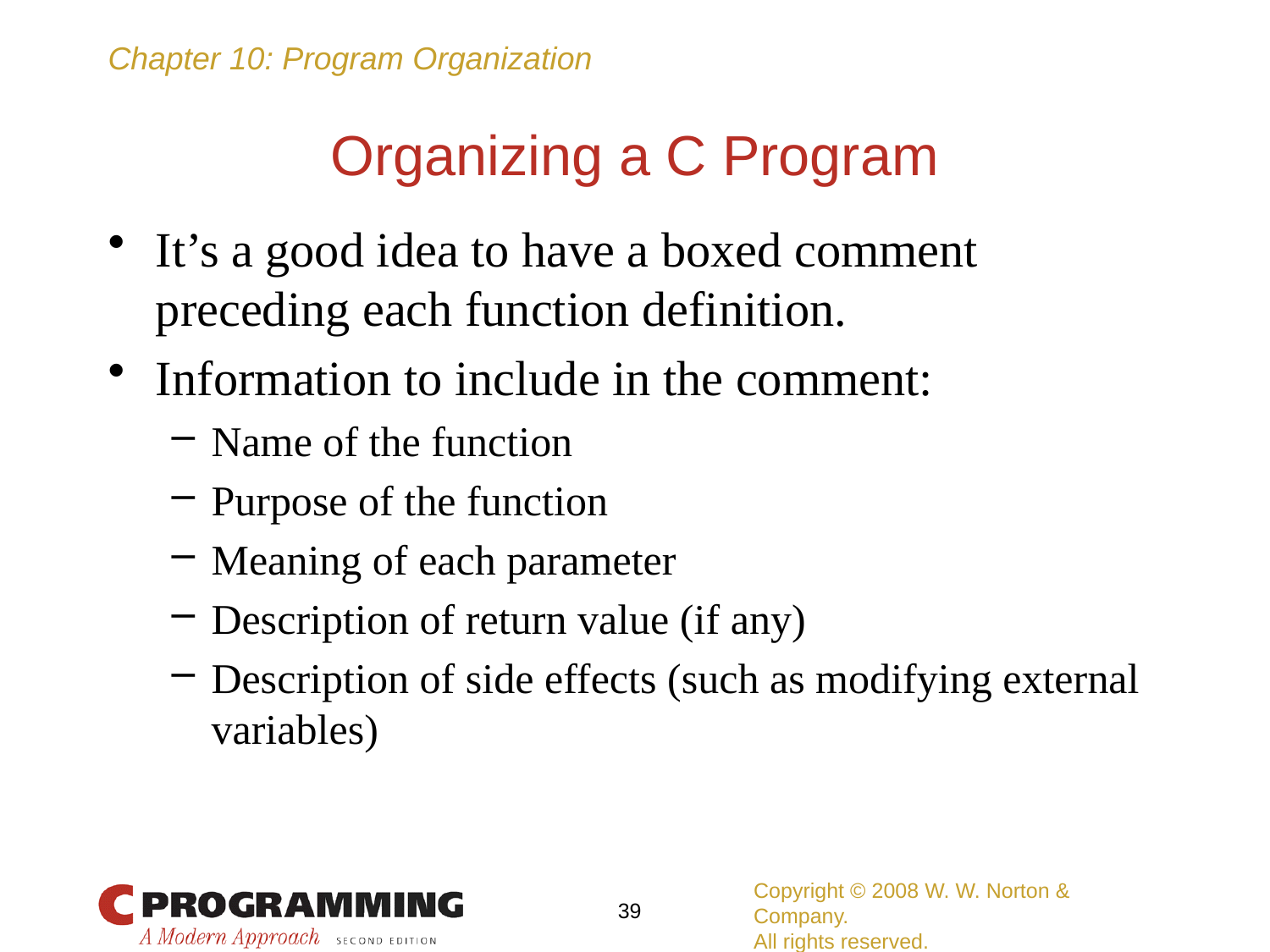

# Organizing a C Program
It’s a good idea to have a boxed comment preceding each function definition.
Information to include in the comment:
Name of the function
Purpose of the function
Meaning of each parameter
Description of return value (if any)
Description of side effects (such as modifying external variables)
Copyright © 2008 W. W. Norton & Company.
All rights reserved.
39